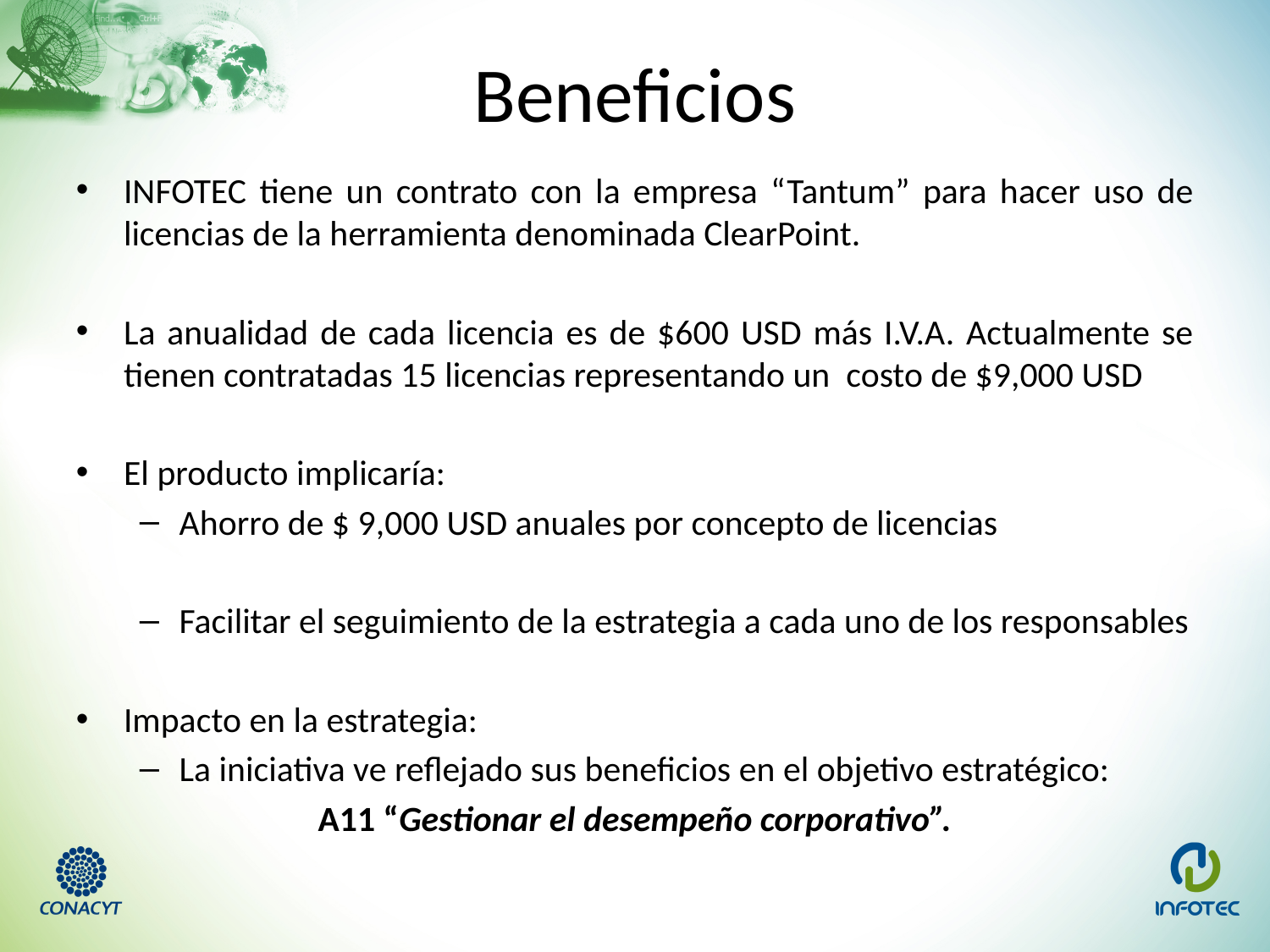

Beneficios
INFOTEC tiene un contrato con la empresa “Tantum” para hacer uso de licencias de la herramienta denominada ClearPoint.

La anualidad de cada licencia es de $600 USD más I.V.A. Actualmente se tienen contratadas 15 licencias representando un  costo de $9,000 USD

El producto implicaría:
Ahorro de $ 9,000 USD anuales por concepto de licencias

Facilitar el seguimiento de la estrategia a cada uno de los responsables

Impacto en la estrategia:
La iniciativa ve reflejado sus beneficios en el objetivo estratégico:
A11 “Gestionar el desempeño corporativo”.